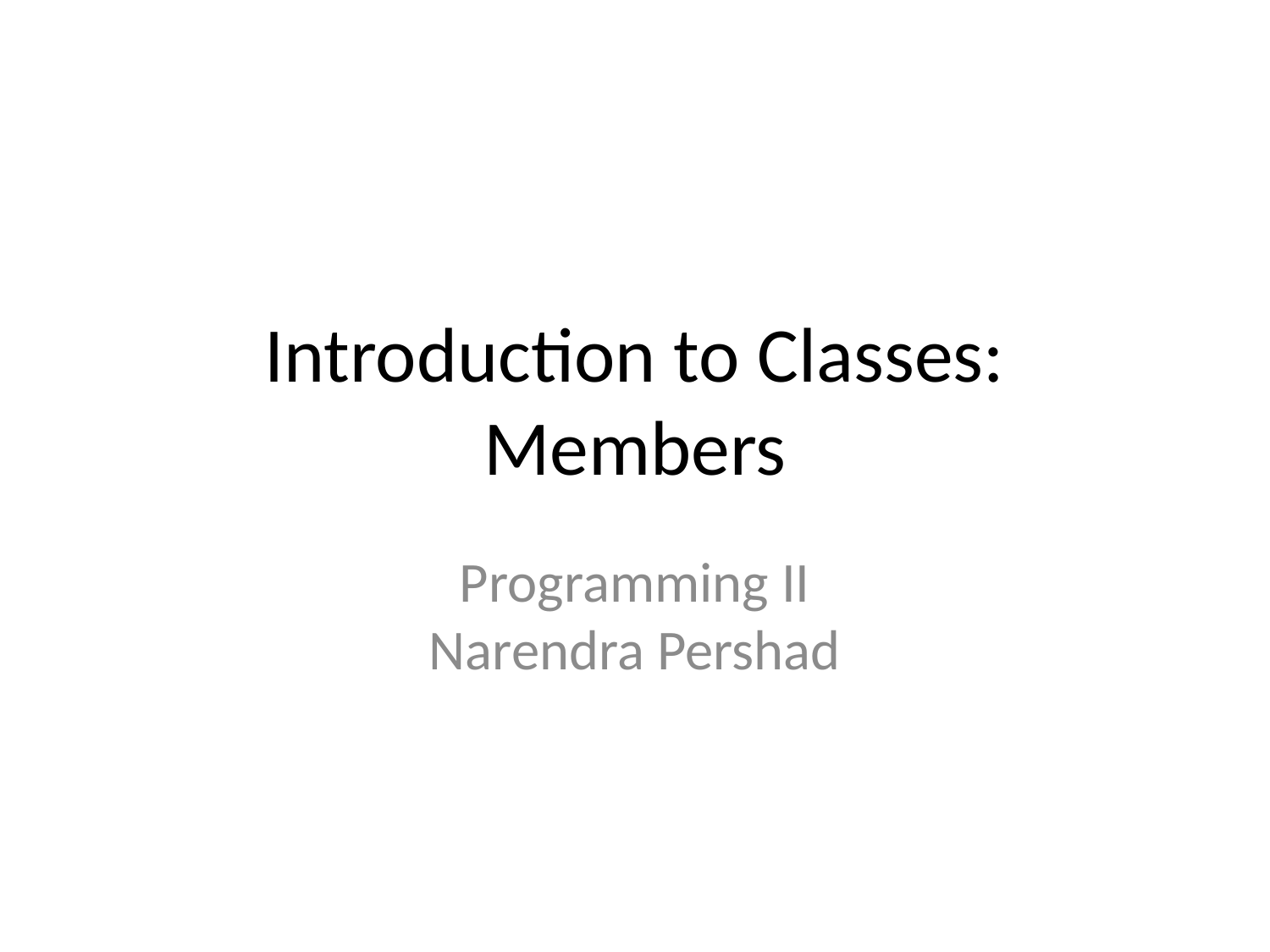

# Introduction to Classes: Members
Programming II
Narendra Pershad